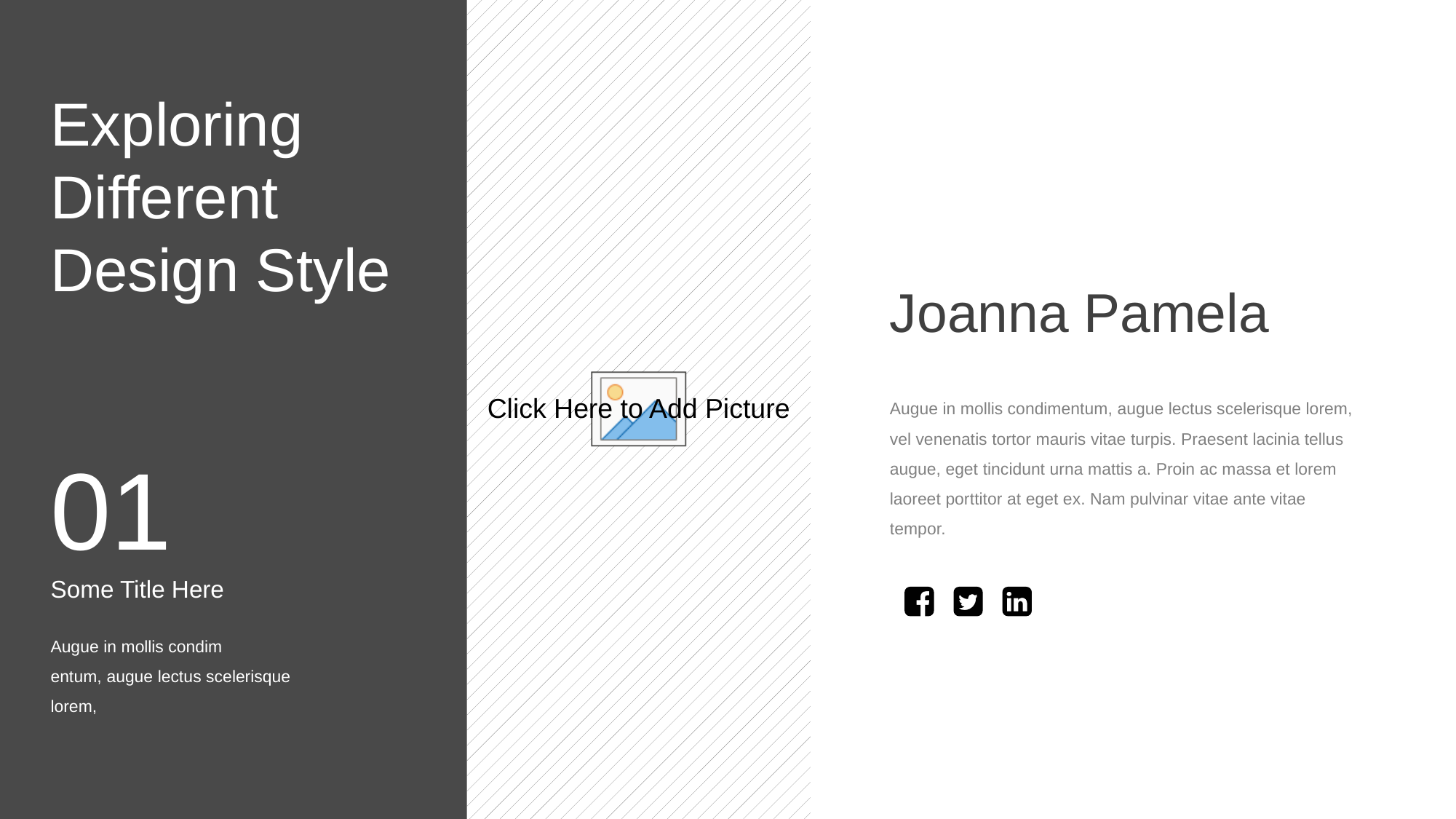

Exploring Different Design Style
Joanna Pamela
Augue in mollis condimentum, augue lectus scelerisque lorem, vel venenatis tortor mauris vitae turpis. Praesent lacinia tellus augue, eget tincidunt urna mattis a. Proin ac massa et lorem laoreet porttitor at eget ex. Nam pulvinar vitae ante vitae tempor.
01
Some Title Here

Augue in mollis condim
entum, augue lectus scelerisque lorem,